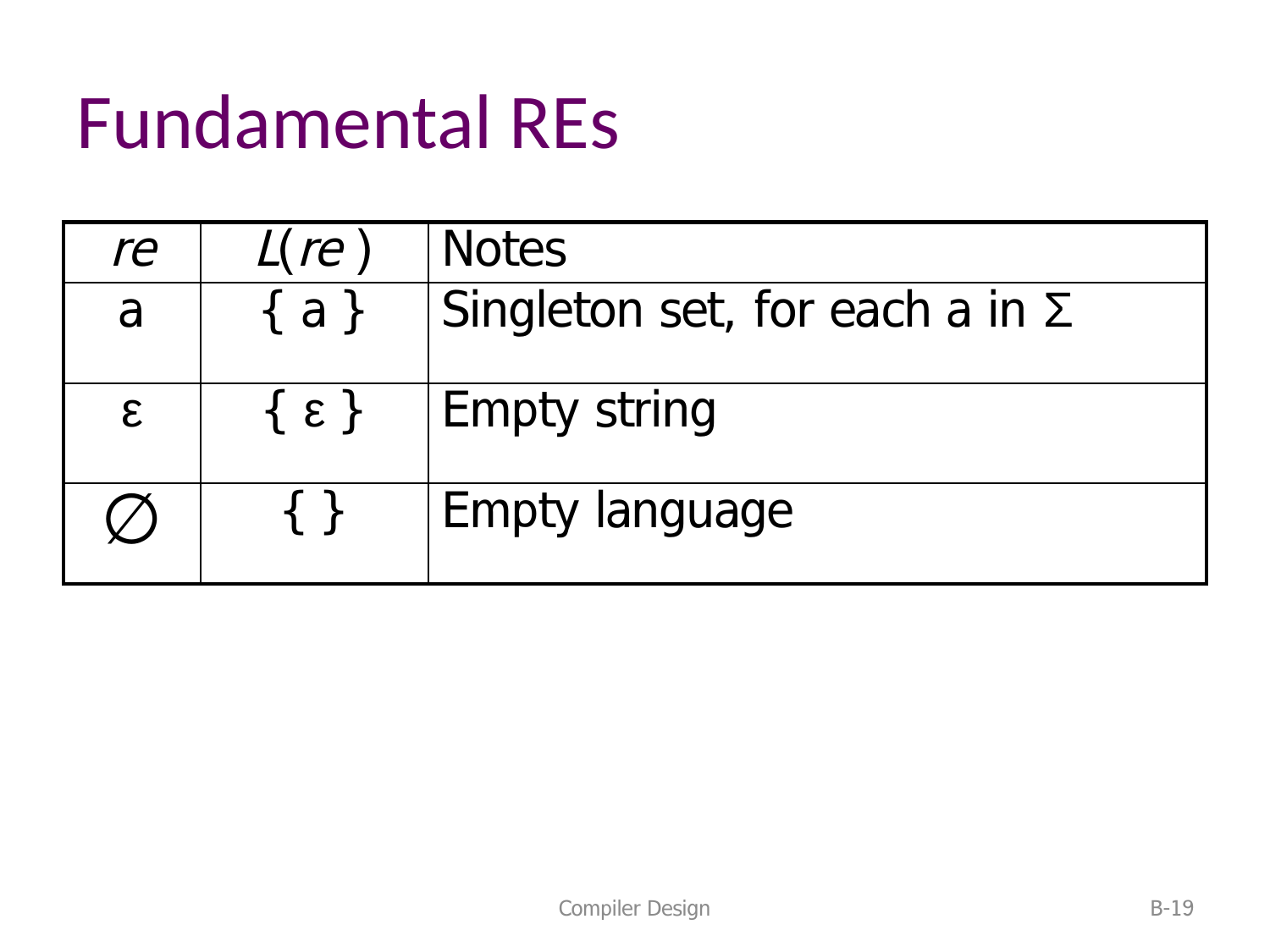

# Fundamental REs
| re | L(re ) | Notes |
| --- | --- | --- |
| a | { a } | Singleton set, for each a in Σ |
| ε | { ε } | Empty string |
| ∅ | { } | Empty language |
Compiler Design
B-19